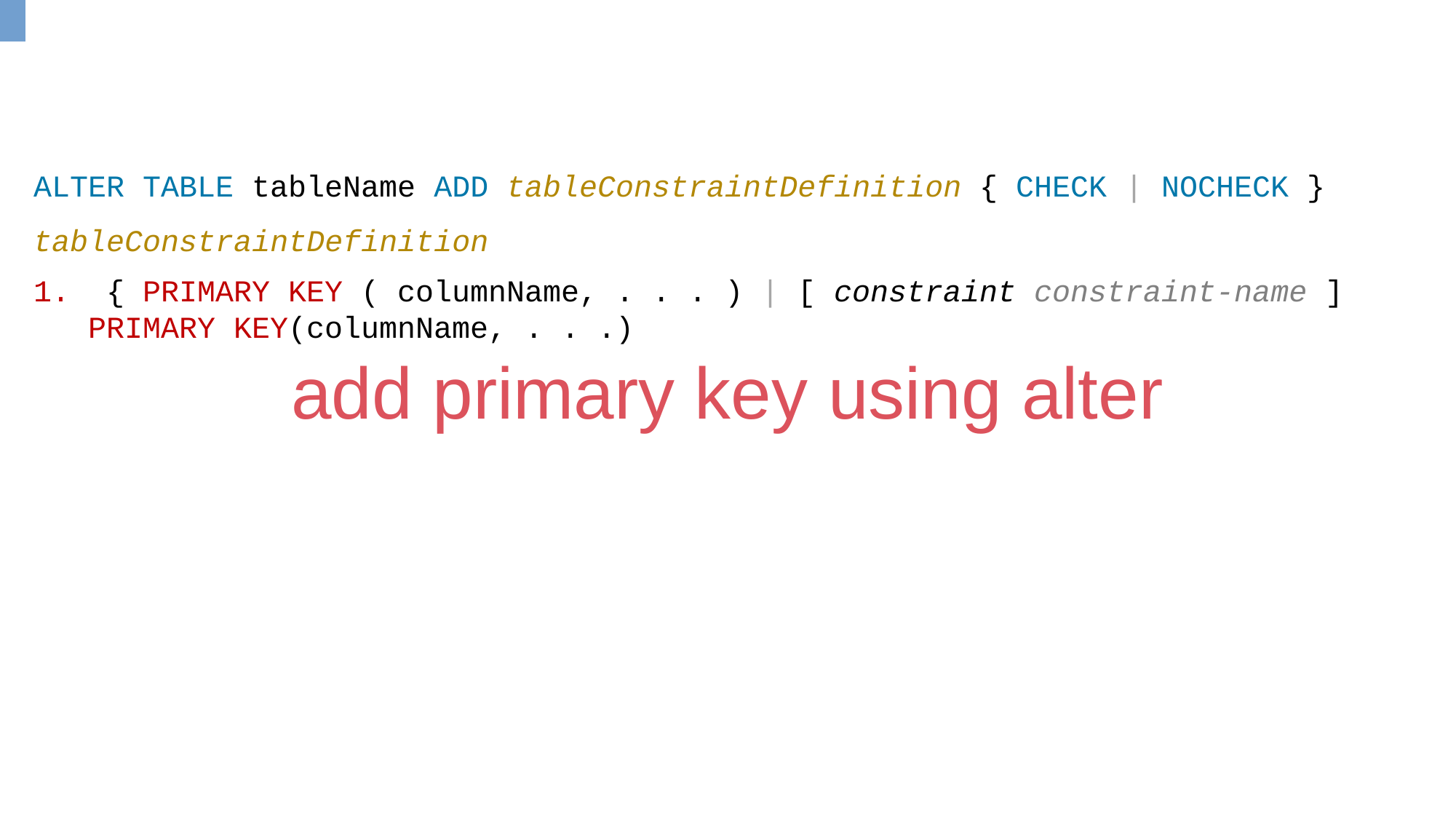

ALTER TABLE tableName ADD tableConstraintDefinition { CHECK | NOCHECK }

tableConstraintDefinition

 { PRIMARY KEY ( columnName, . . . ) | [ constraint constraint-name ] PRIMARY KEY(columnName, . . .)
add primary key using alter